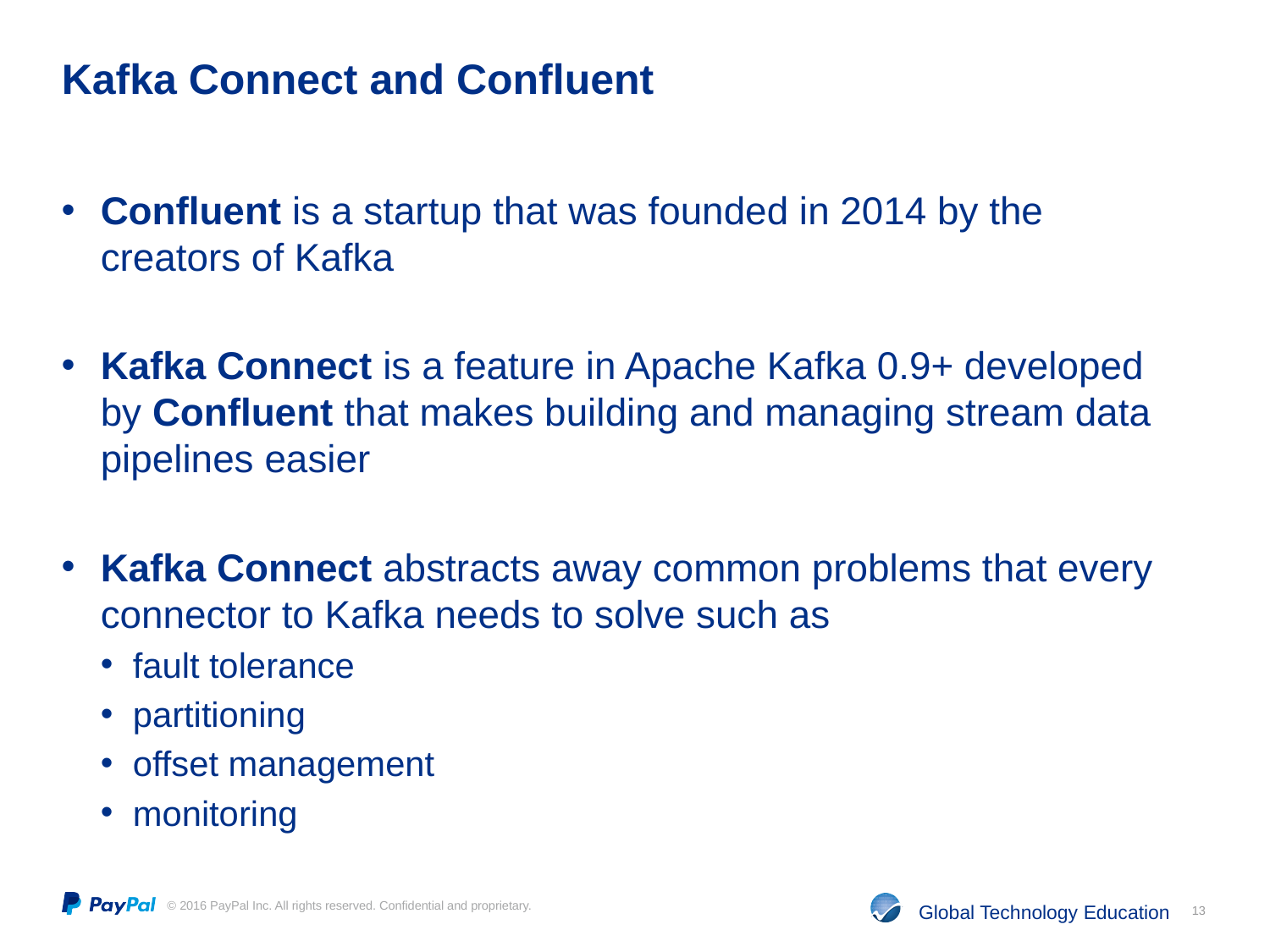

# Kafka Connect and Confluent
Confluent is a startup that was founded in 2014 by the creators of Kafka

Kafka Connect is a feature in Apache Kafka 0.9+ developed by Confluent that makes building and managing stream data pipelines easier

Kafka Connect abstracts away common problems that every connector to Kafka needs to solve such as
fault tolerance
partitioning
offset management
monitoring
13